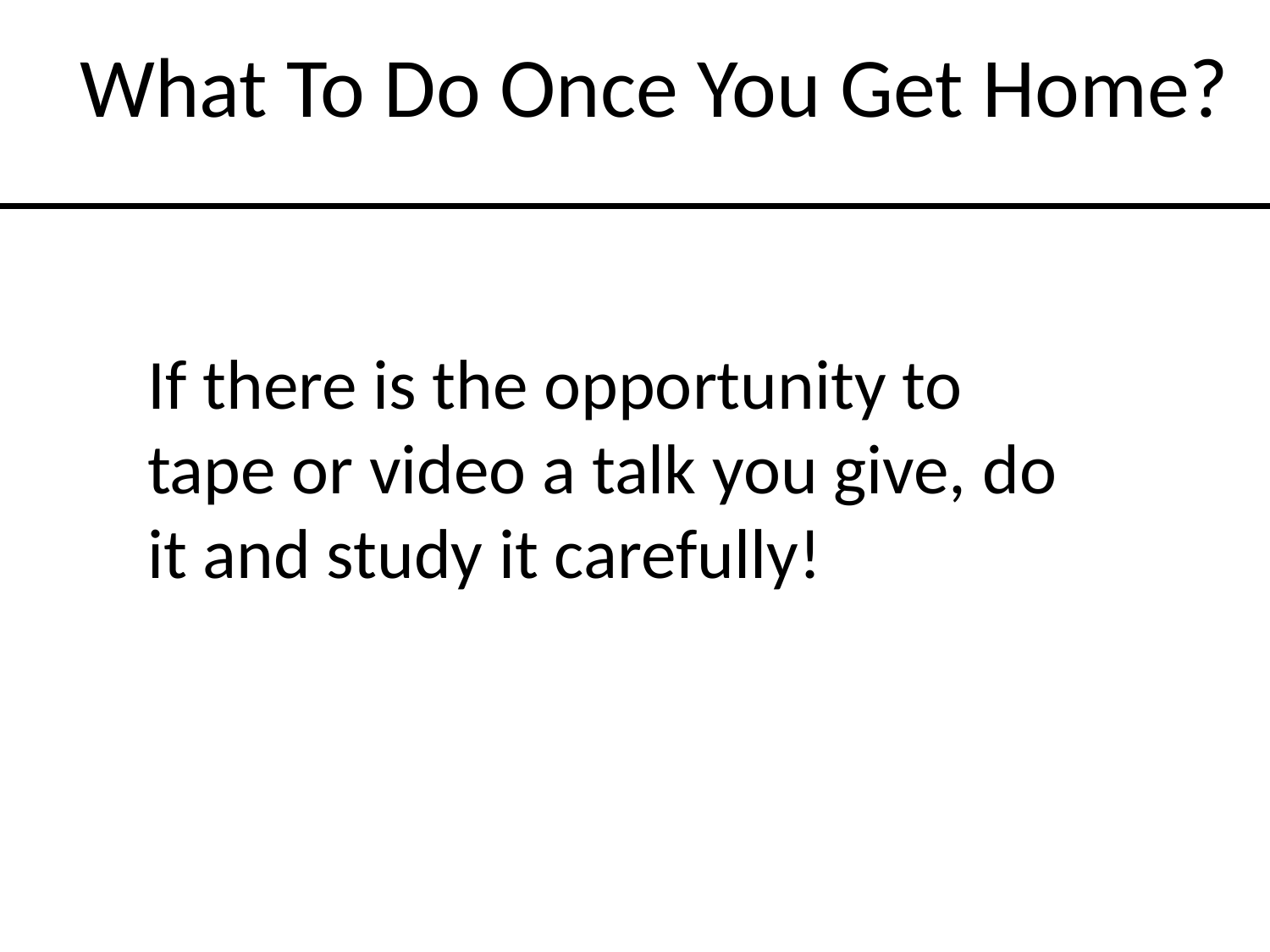

What To Do Once You Get Home?

If there is the opportunity to tape or video a talk you give, do it and study it carefully!